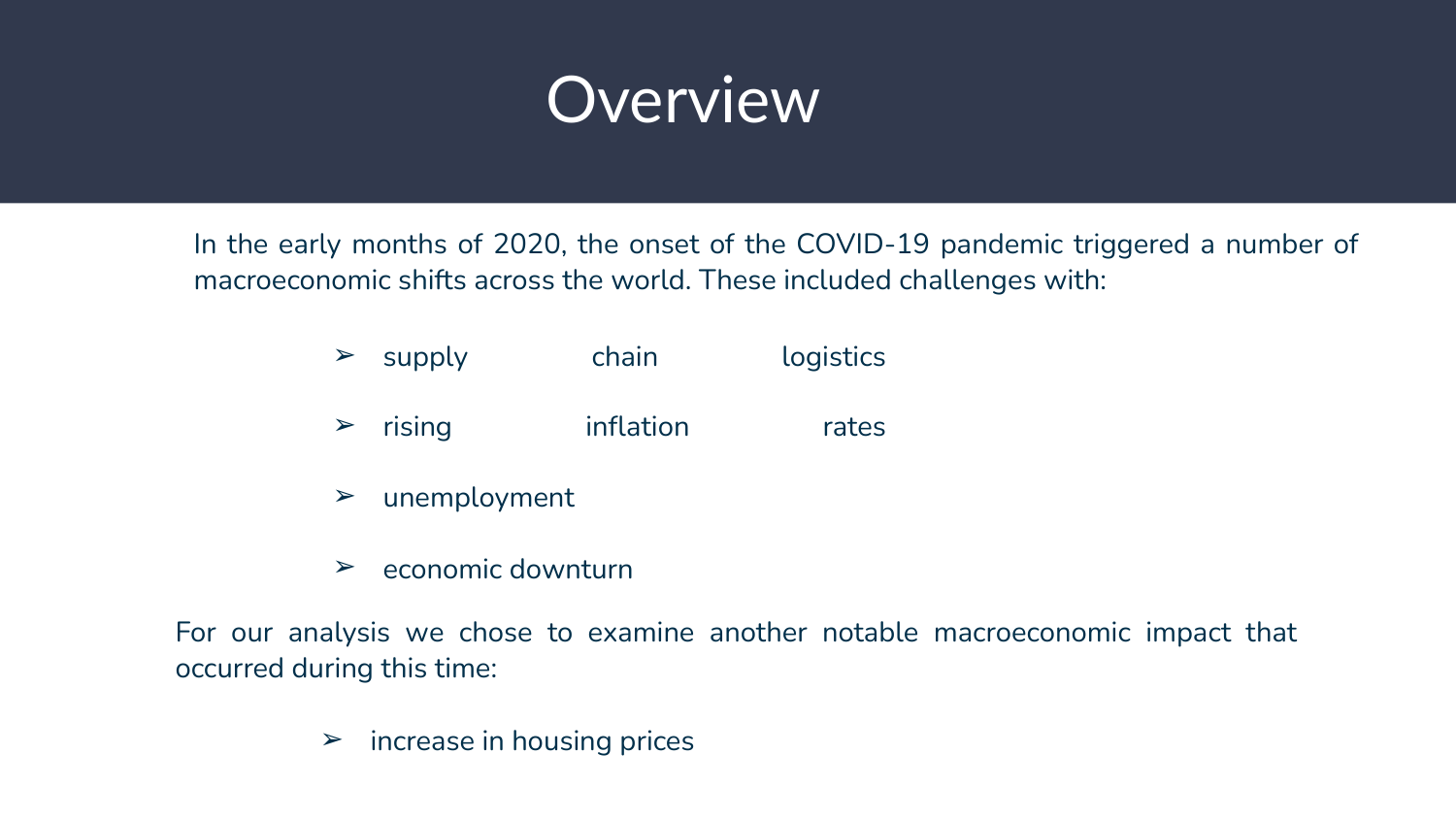

# Overview
In the early months of 2020, the onset of the COVID-19 pandemic triggered a number of macroeconomic shifts across the world. These included challenges with:
supply chain logistics
rising inflation rates
unemployment
economic downturn

For our analysis we chose to examine another notable macroeconomic impact that occurred during this time:
increase in housing prices